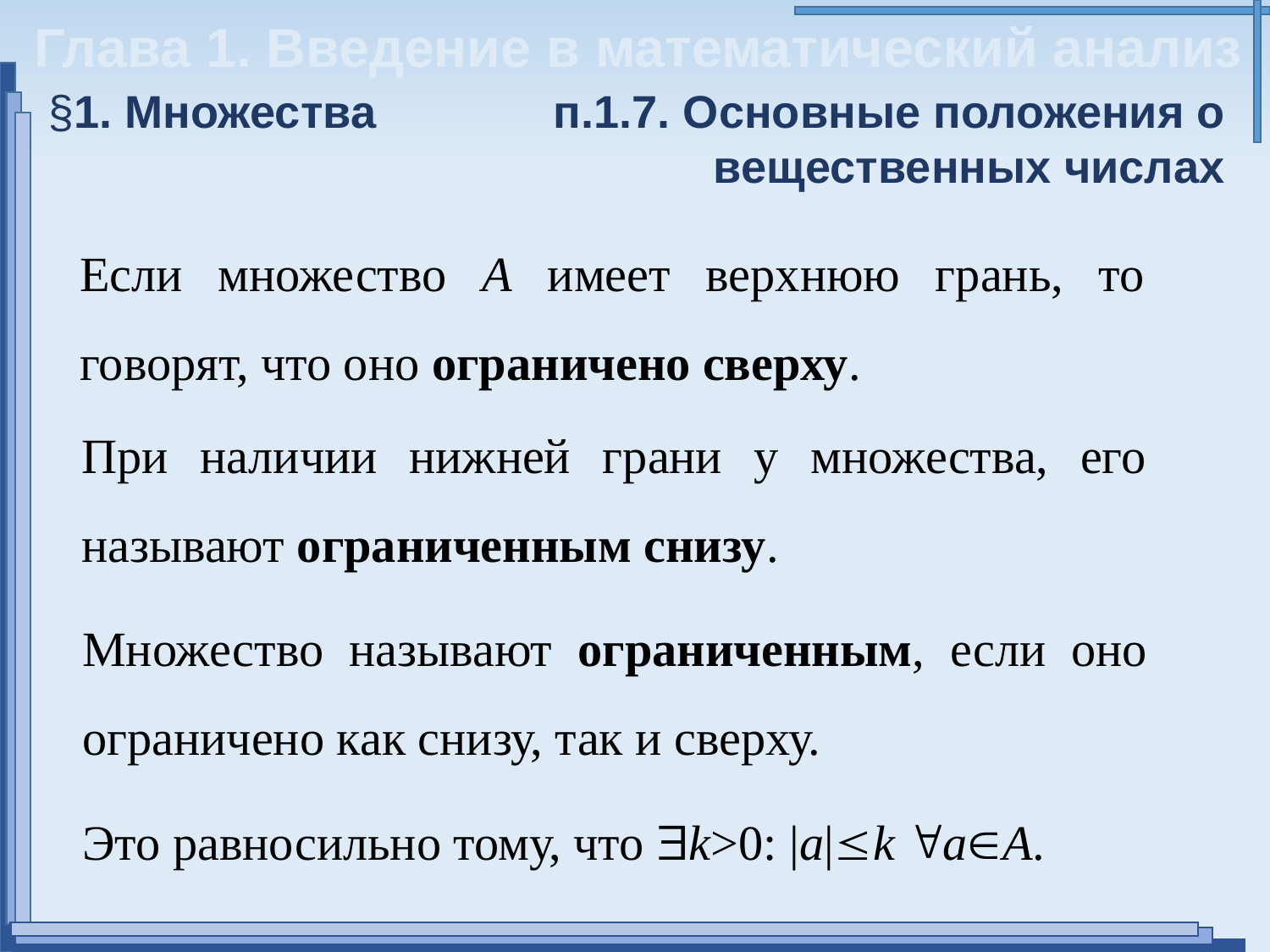

Глава 1. Введение в математический анализ

§1. Множества
п.1.7. Основные положения о
вещественных числах

Если множество А имеет верхнюю грань, то говорят, что оно ограничено сверху.
При наличии нижней грани у множества, его называют ограниченным снизу.
Множество называют ограниченным, если оно ограничено как снизу, так и сверху.
Это равносильно тому, что ∃k>0: |a|≤k ∀a∈A.